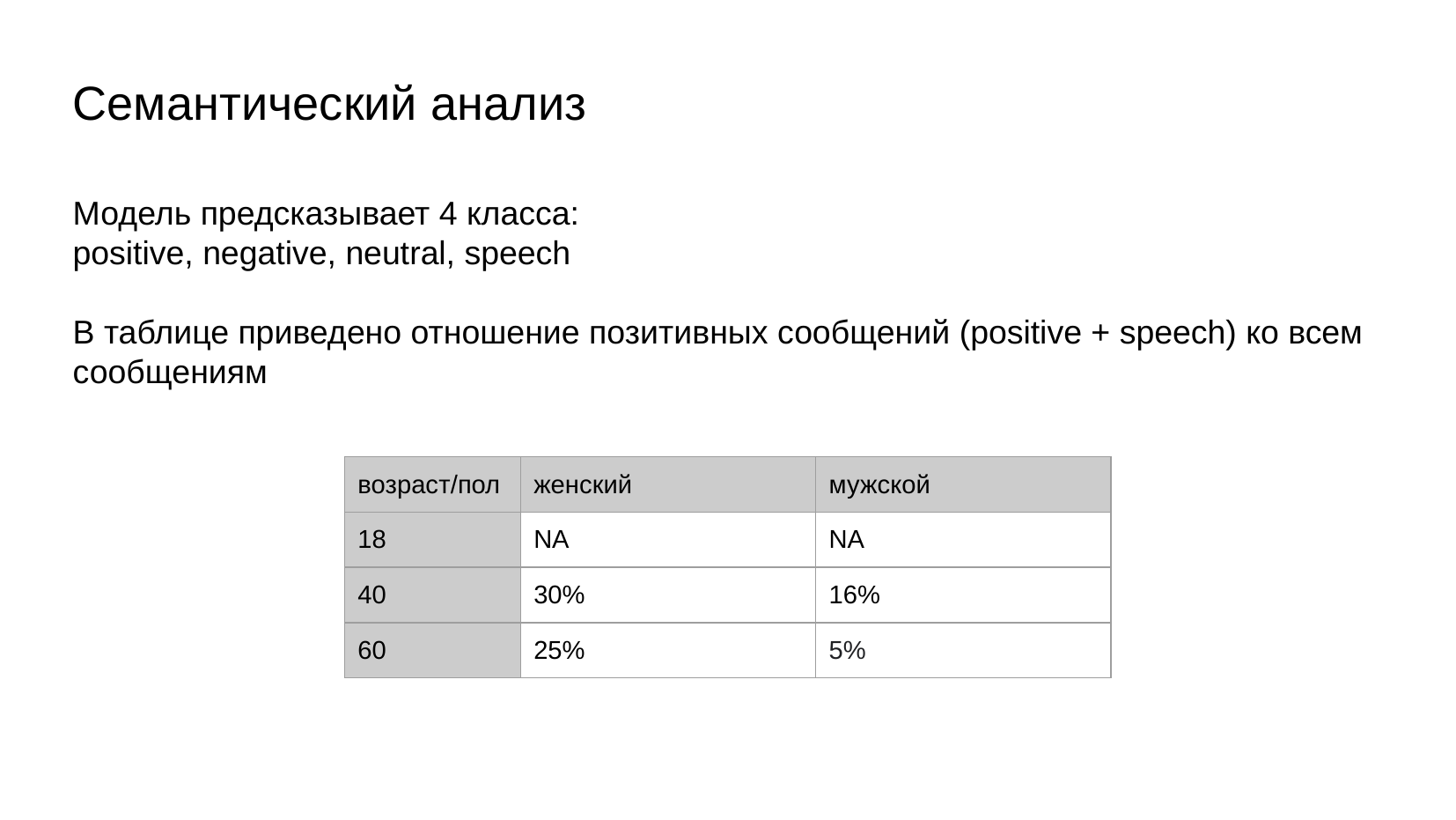

# Семантический анализ
Модель предсказывает 4 класса:
positive, negative, neutral, speech

В таблице приведено отношение позитивных сообщений (positive + speech) ко всем сообщениям
| возраст/пол | женский | мужской |
| --- | --- | --- |
| 18 | NA | NA |
| 40 | 30% | 16% |
| 60 | 25% | 5% |